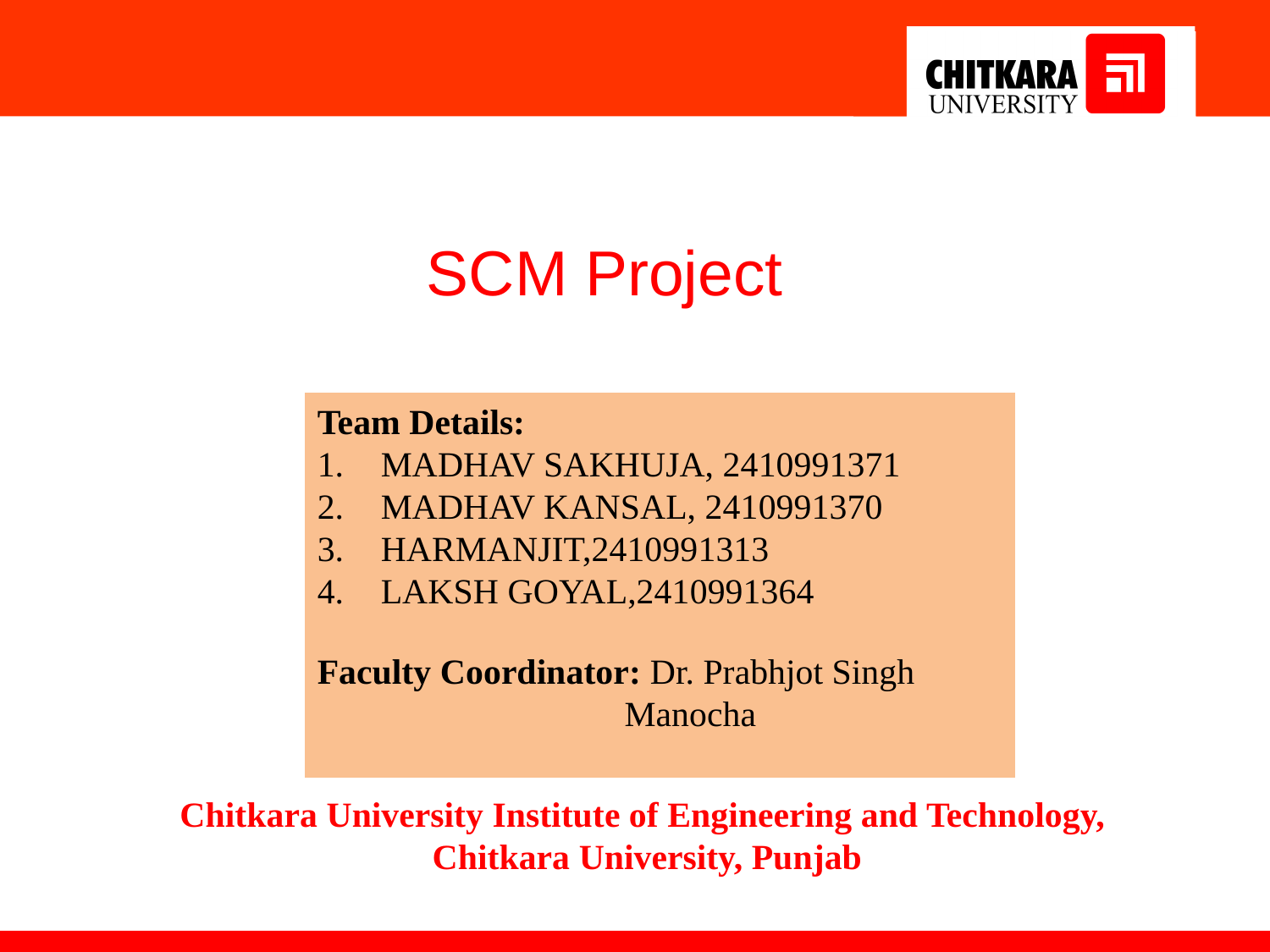

SCM Project
Team Details:
MADHAV SAKHUJA, 2410991371
MADHAV KANSAL, 2410991370
HARMANJIT,2410991313
LAKSH GOYAL,2410991364

Faculty Coordinator: Dr. Prabhjot Singh 			      Manocha

:

Chitkara University Institute of Engineering and Technology,
Chitkara University, Punjab